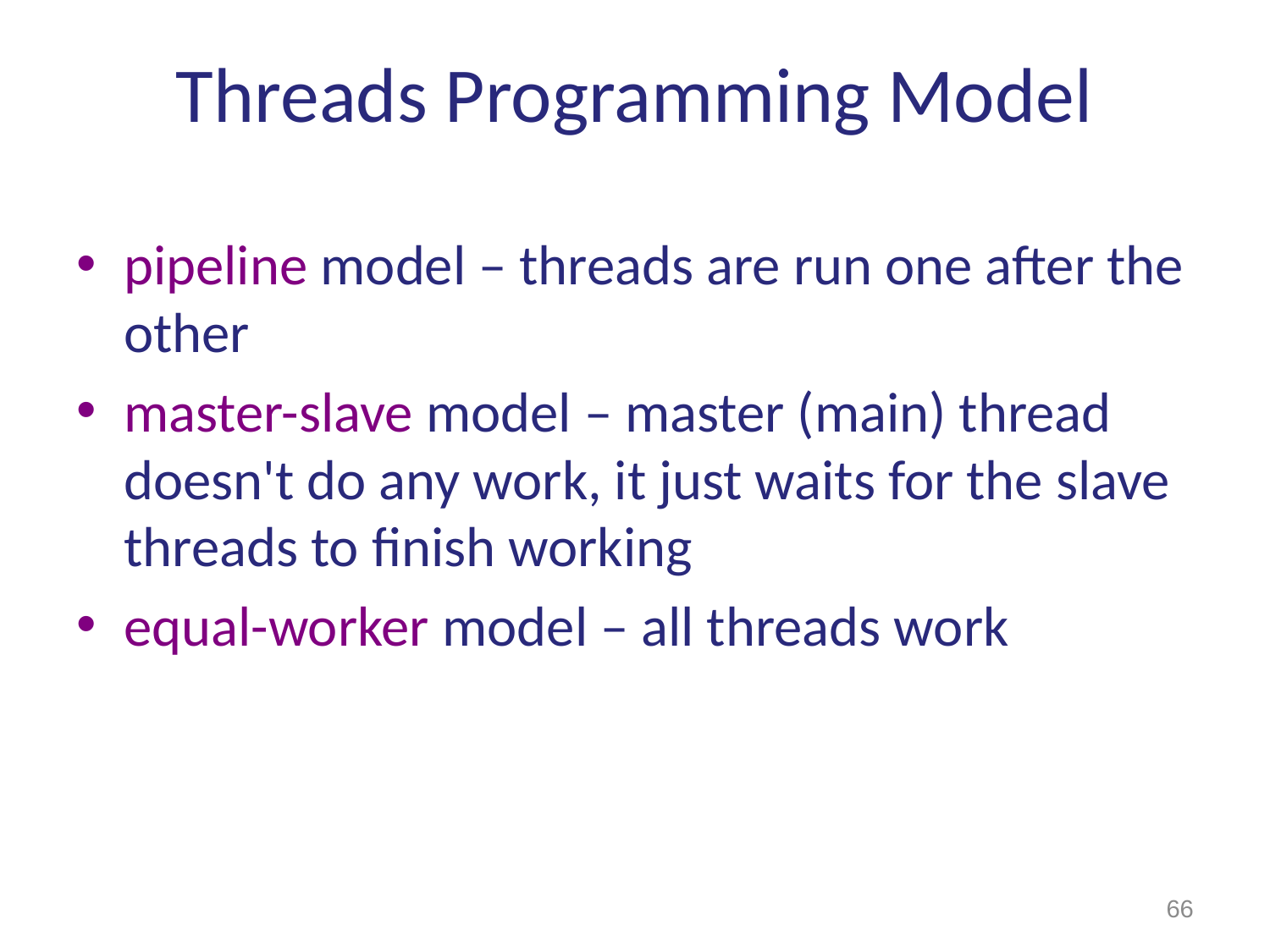

# Threads Programming Model
pipeline model – threads are run one after the other
master-slave model – master (main) thread doesn't do any work, it just waits for the slave threads to finish working
equal-worker model – all threads work
66